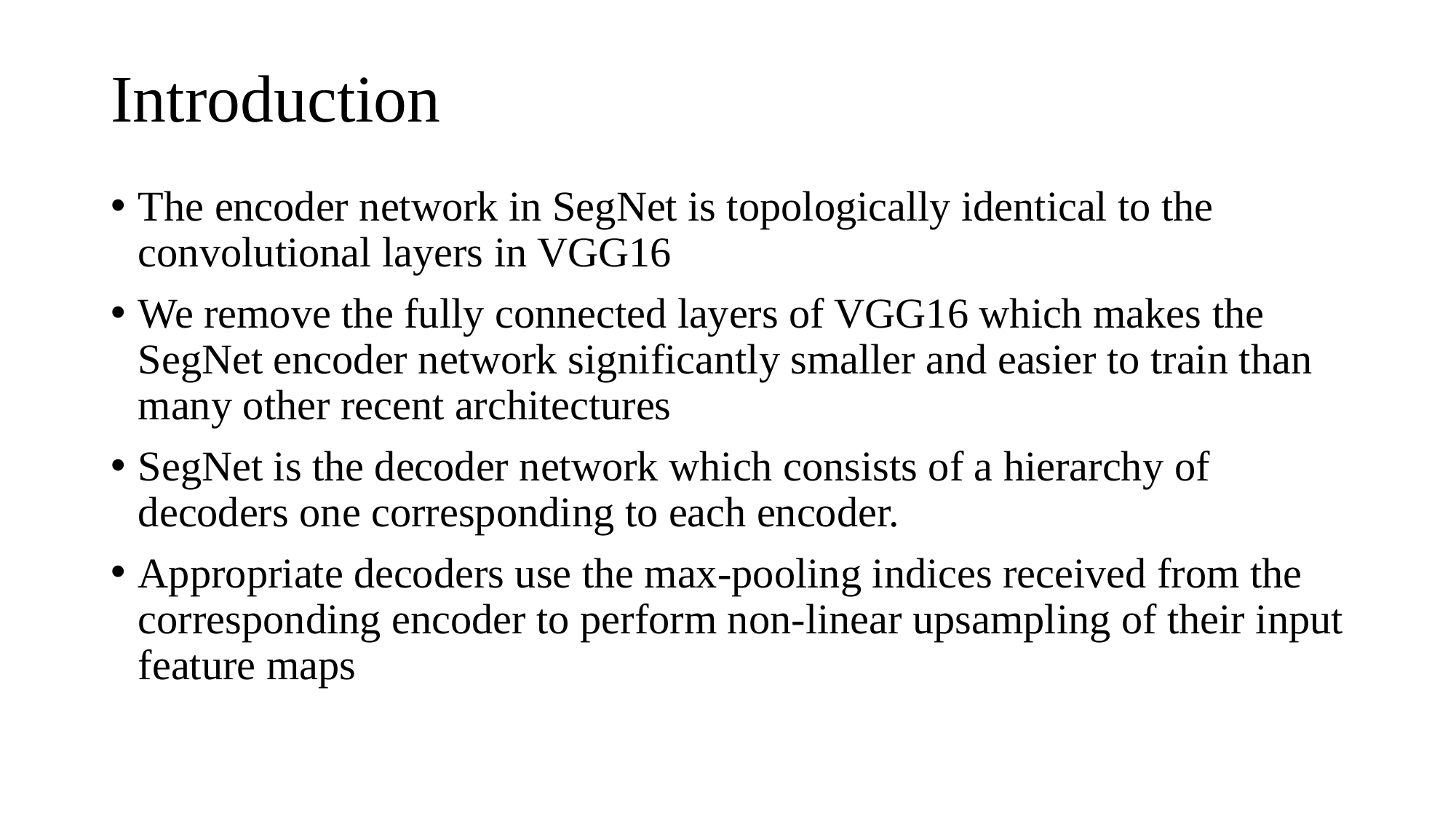

# Introduction
The encoder network in SegNet is topologically identical to the convolutional layers in VGG16
We remove the fully connected layers of VGG16 which makes the SegNet encoder network significantly smaller and easier to train than many other recent architectures
SegNet is the decoder network which consists of a hierarchy of decoders one corresponding to each encoder.
Appropriate decoders use the max-pooling indices received from the corresponding encoder to perform non-linear upsampling of their input feature maps